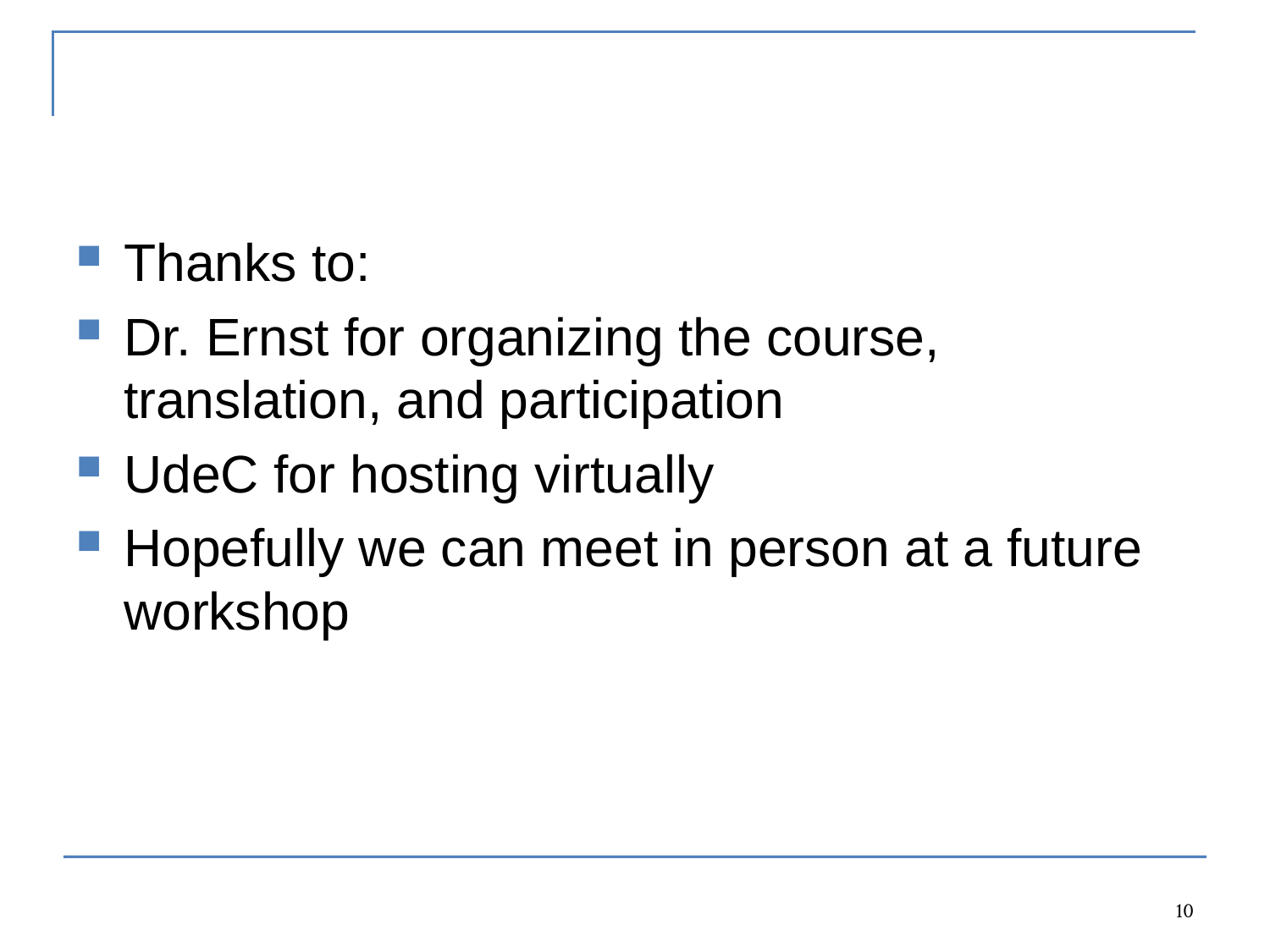

#
Thanks to:
Dr. Ernst for organizing the course, translation, and participation
UdeC for hosting virtually
Hopefully we can meet in person at a future workshop
10